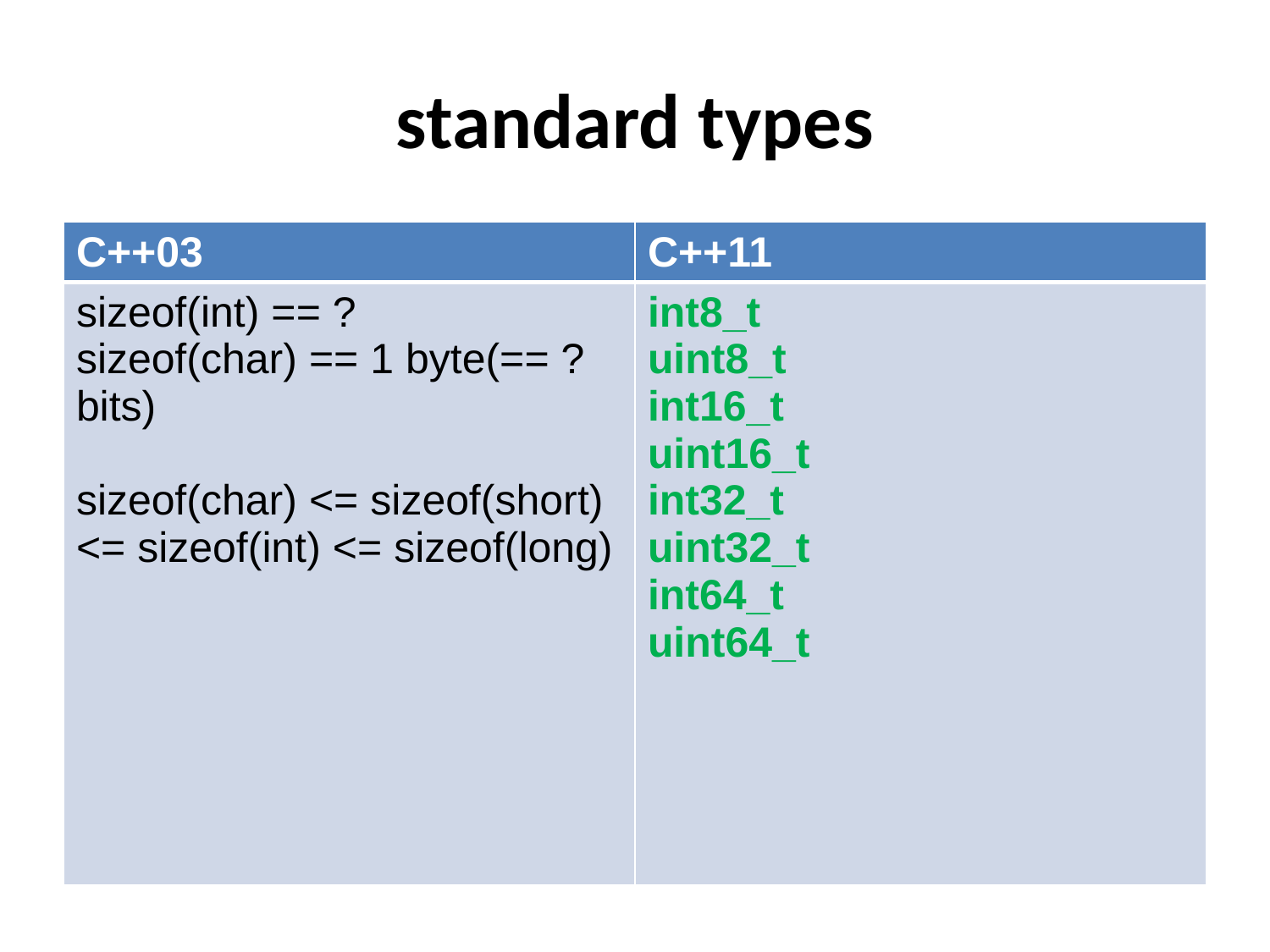

# standard types
| C++03 | C++11 |
| --- | --- |
| sizeof(int) == ? sizeof(char) == 1 byte(== ? bits) sizeof(char) <= sizeof(short) <= sizeof(int) <= sizeof(long) | int8\_t uint8\_t int16\_t uint16\_t int32\_t uint32\_t int64\_t uint64\_t |